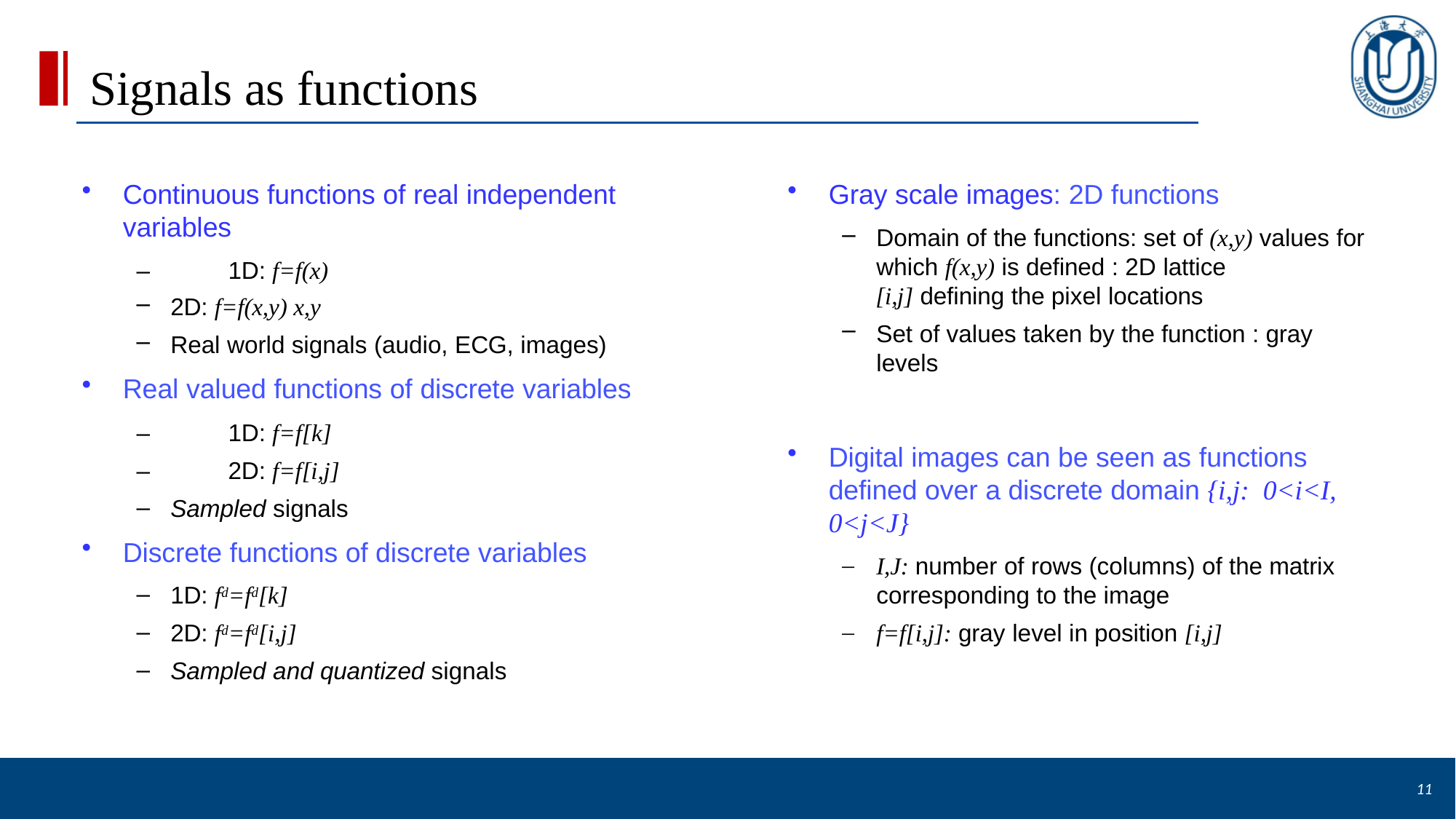

# Signals as functions
Continuous functions of real independent variables
–	1D: f=f(x)
2D: f=f(x,y) x,y
Real world signals (audio, ECG, images)
Real valued functions of discrete variables
–	1D: f=f[k]
–	2D: f=f[i,j]
Sampled signals
Discrete functions of discrete variables
1D: fd=fd[k]
2D: fd=fd[i,j]
Sampled and quantized signals
Gray scale images: 2D functions
Domain of the functions: set of (x,y) values for which f(x,y) is defined : 2D lattice
[i,j] defining the pixel locations
Set of values taken by the function : gray levels

Digital images can be seen as functions defined over a discrete domain {i,j:  0<i<I, 0<j<J}
I,J: number of rows (columns) of the matrix corresponding to the image
f=f[i,j]: gray level in position [i,j]
11